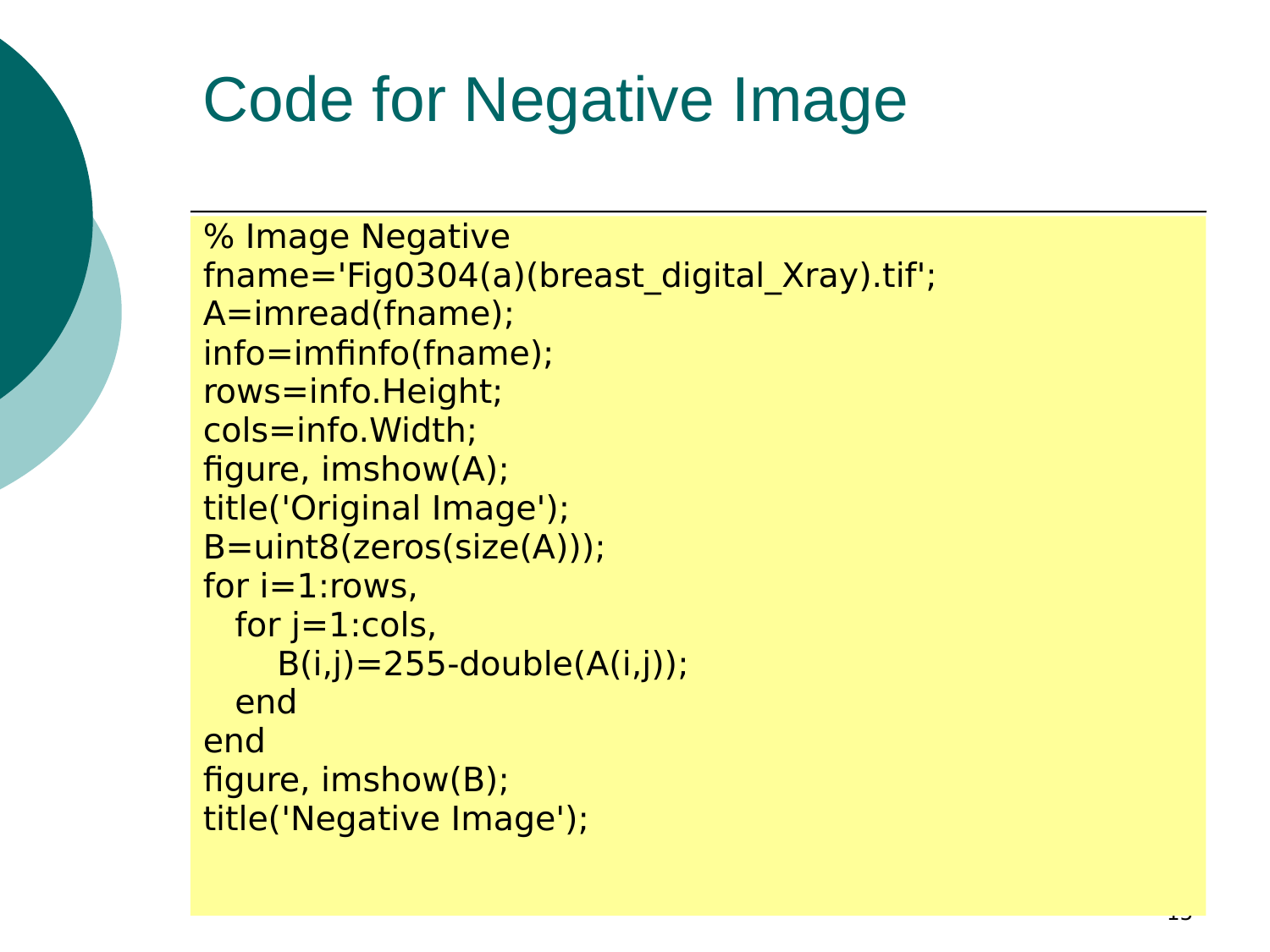

# Code for Negative Image
% Image Negative
fname='Fig0304(a)(breast_digital_Xray).tif';
A=imread(fname);
info=imfinfo(fname);
rows=info.Height;
cols=info.Width;
figure, imshow(A);
title('Original Image');
B=uint8(zeros(size(A)));
for i=1:rows,
   for j=1:cols,
       B(i,j)=255-double(A(i,j));
   end
end
figure, imshow(B);
title('Negative Image');
15